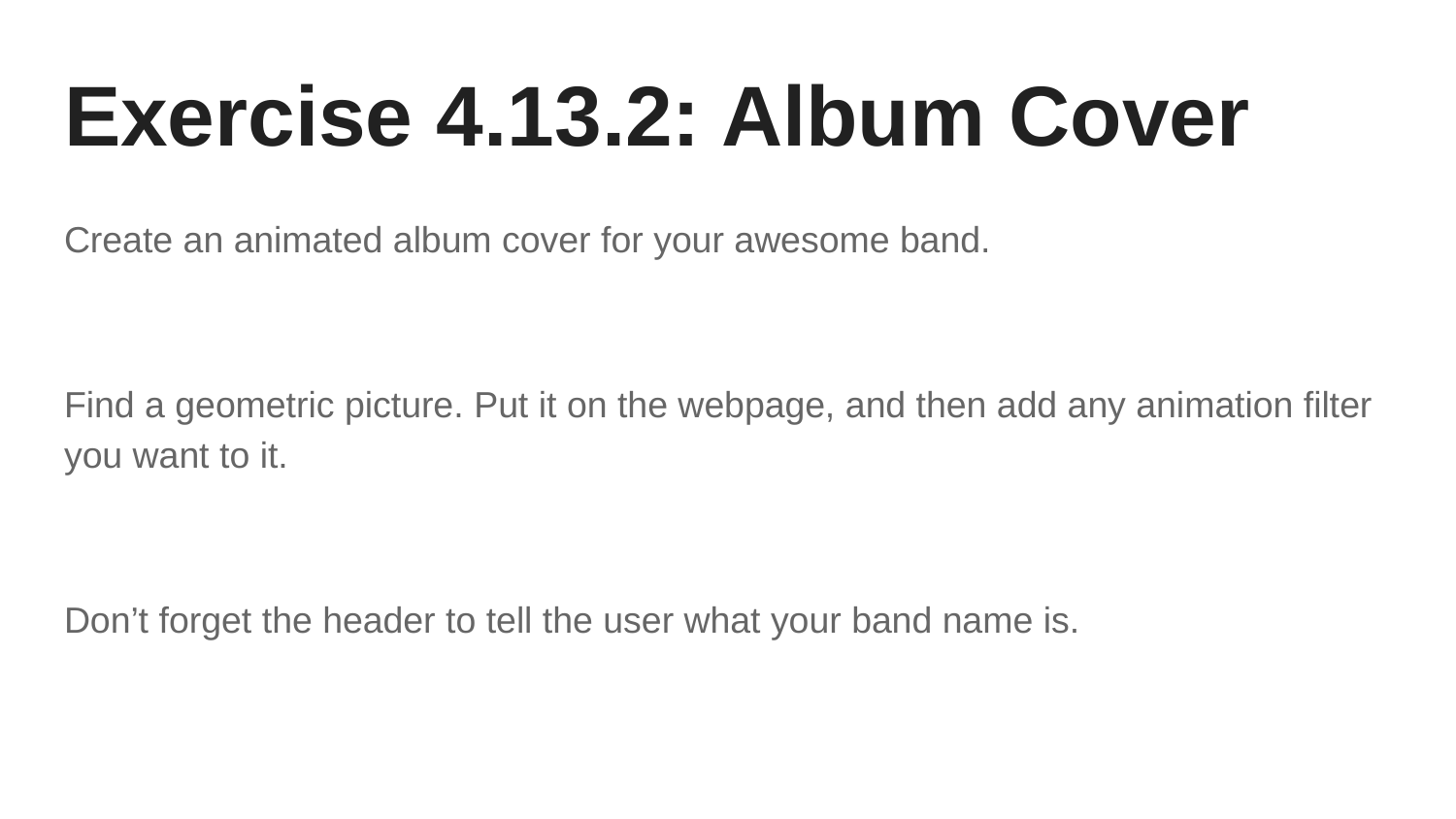

# Exercise 4.13.2: Album Cover
Create an animated album cover for your awesome band.

Find a geometric picture. Put it on the webpage, and then add any animation filter you want to it.

Don’t forget the header to tell the user what your band name is.